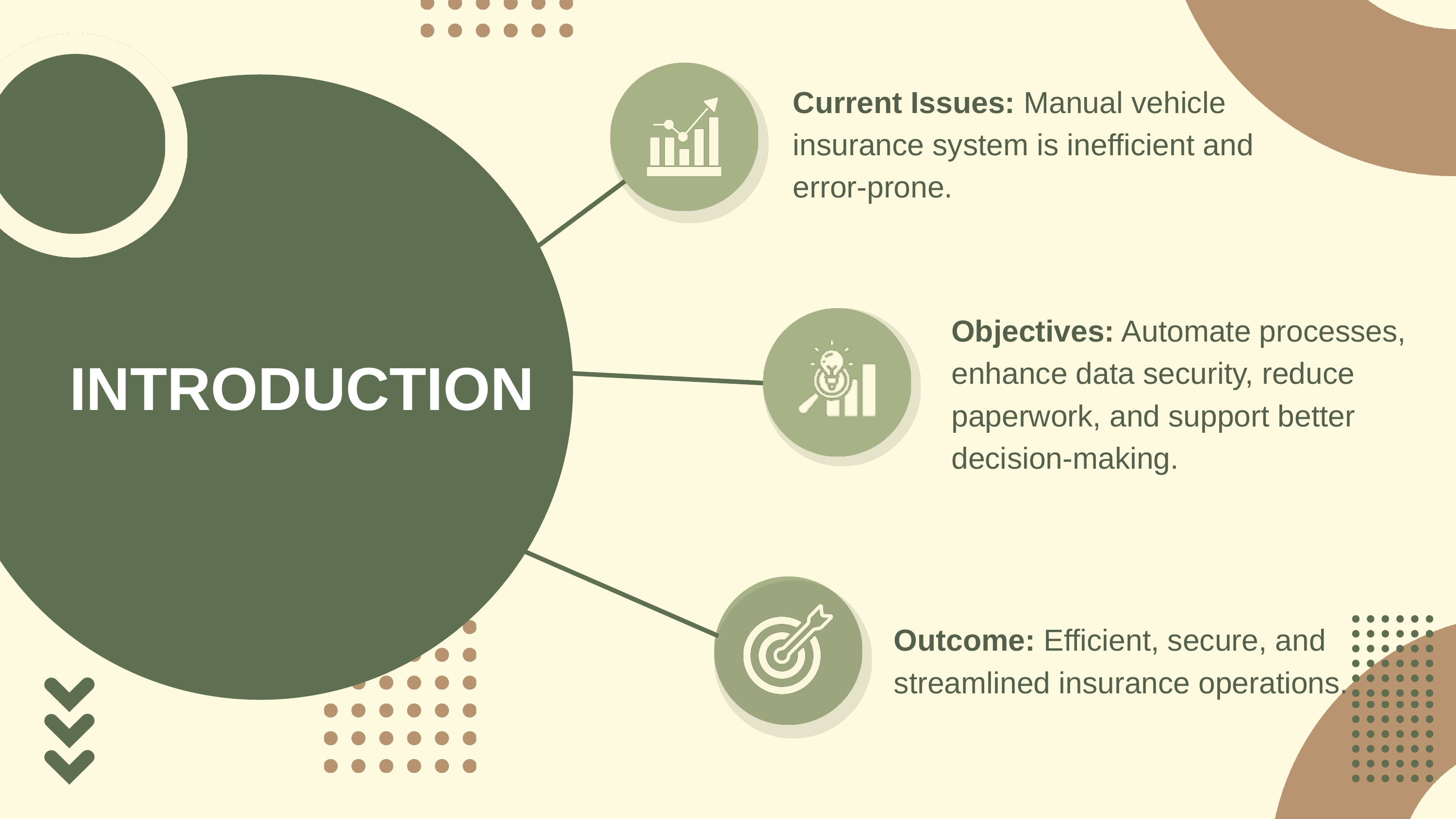

Current Issues: Manual vehicle insurance system is inefficient and error-prone.

Objectives: Automate processes, enhance data security, reduce paperwork, and support better decision-making.

INTRODUCTION

Outcome: Efficient, secure, and streamlined insurance operations.